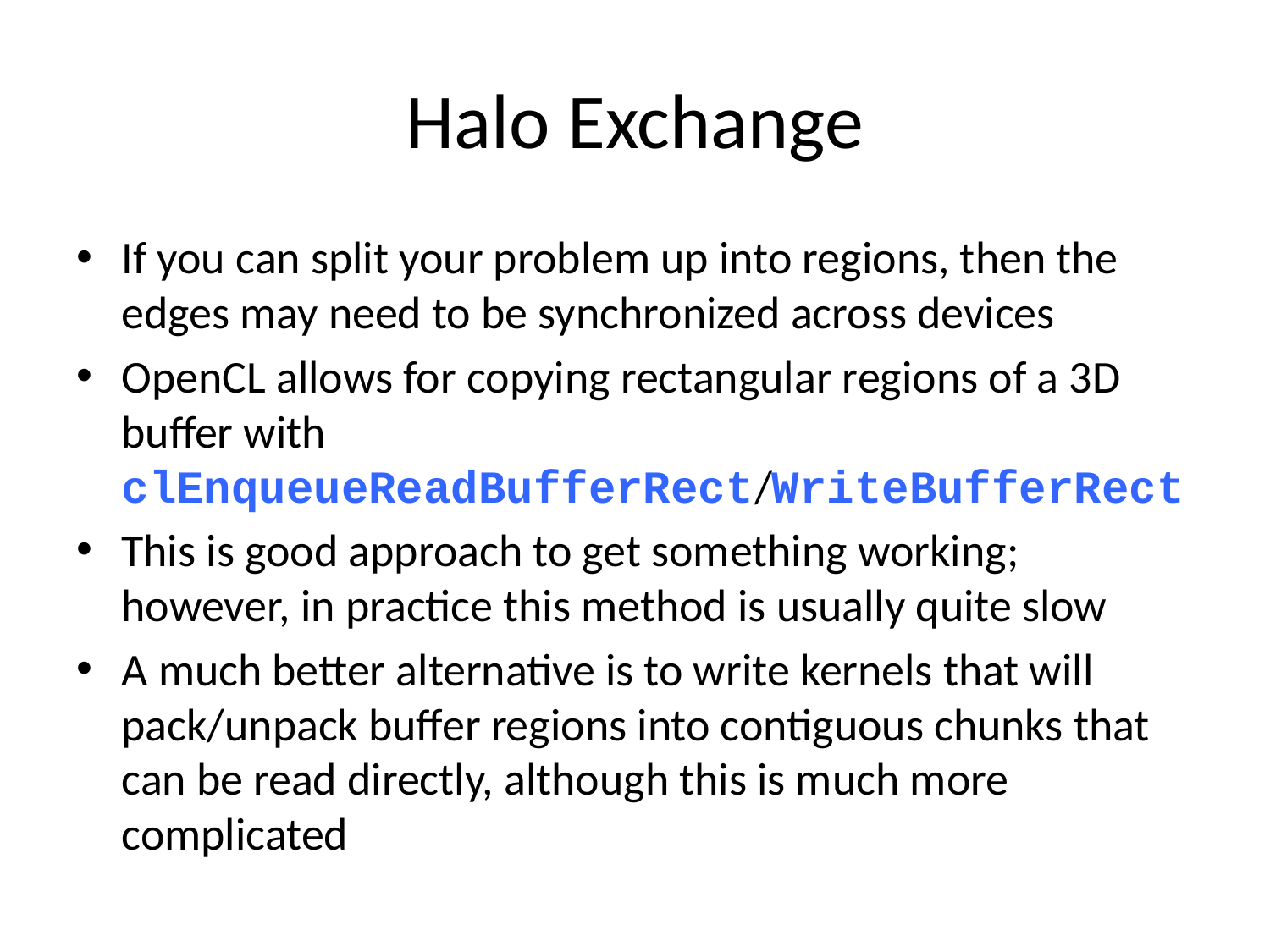

# Halo Exchange
If you can split your problem up into regions, then the edges may need to be synchronized across devices
OpenCL allows for copying rectangular regions of a 3D buffer with clEnqueueReadBufferRect/WriteBufferRect
This is good approach to get something working; however, in practice this method is usually quite slow
A much better alternative is to write kernels that will pack/unpack buffer regions into contiguous chunks that can be read directly, although this is much more complicated